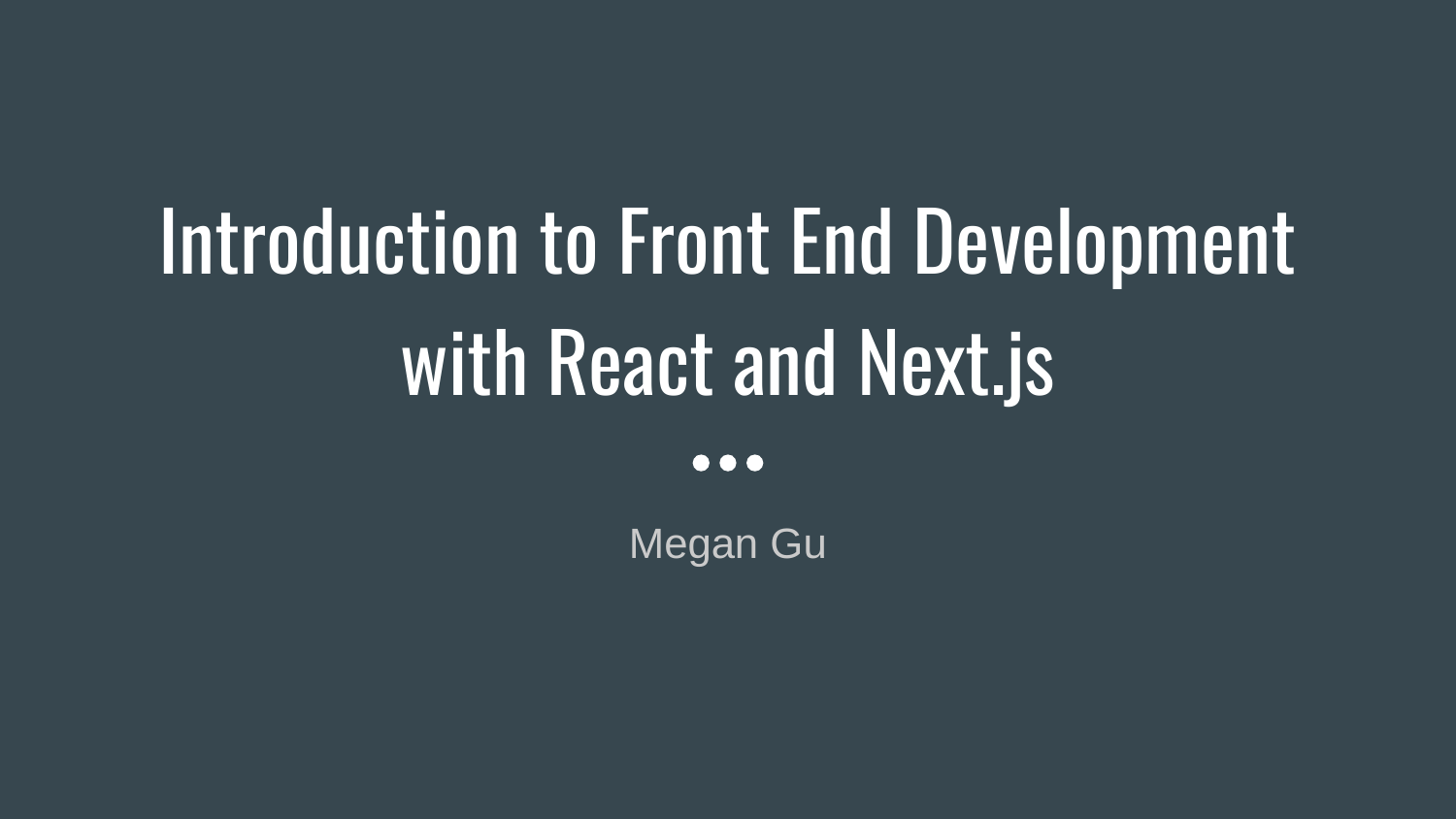

# Introduction to Front End Development with React and Next.js
Megan Gu